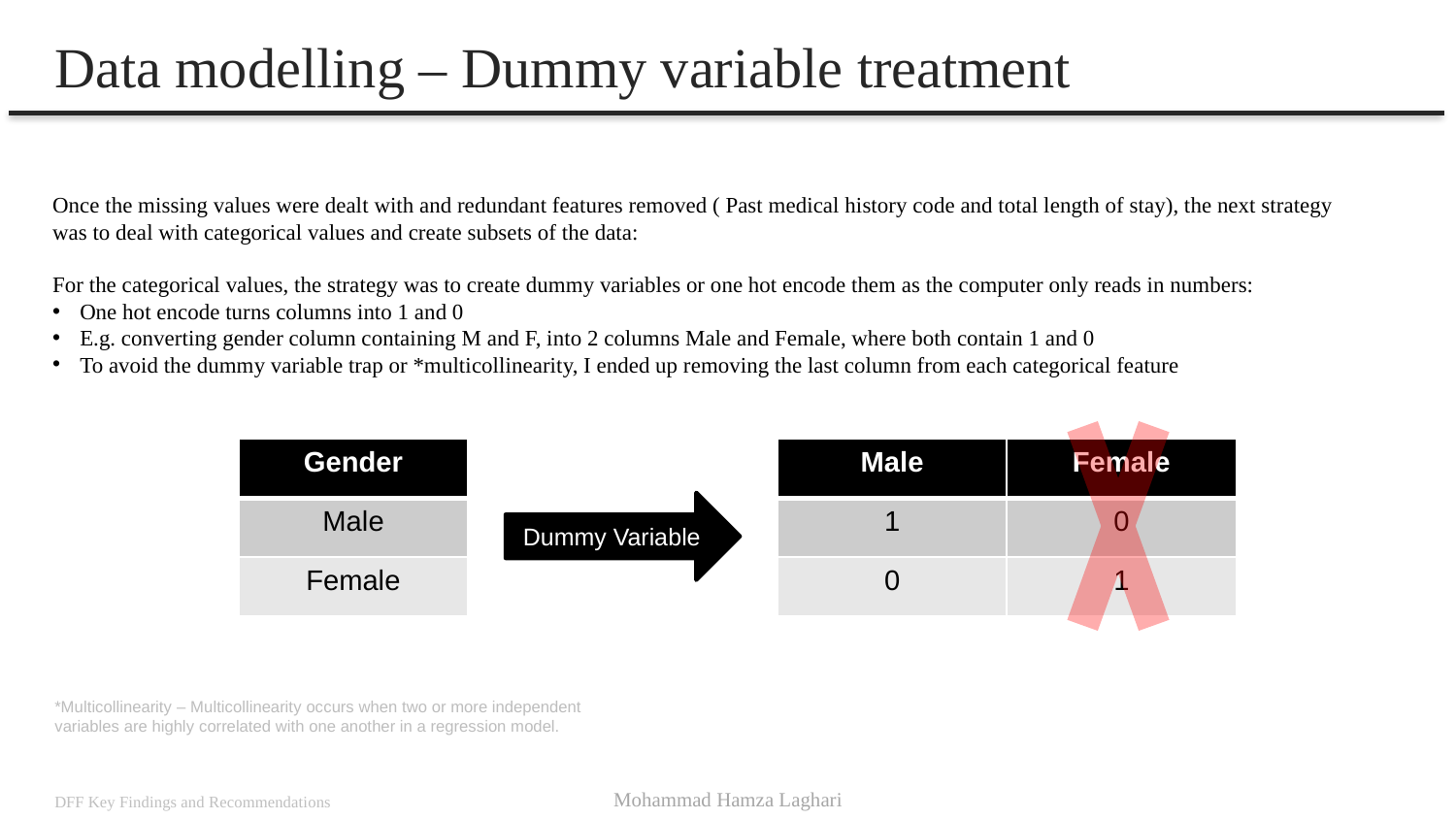

# Data modelling – Dummy variable treatment
Once the missing values were dealt with and redundant features removed ( Past medical history code and total length of stay), the next strategy was to deal with categorical values and create subsets of the data:

For the categorical values, the strategy was to create dummy variables or one hot encode them as the computer only reads in numbers:
One hot encode turns columns into 1 and 0
E.g. converting gender column containing M and F, into 2 columns Male and Female, where both contain 1 and 0
To avoid the dummy variable trap or *multicollinearity, I ended up removing the last column from each categorical feature

| Gender |
| --- |
| Male |
| Female |
| Male | Female |
| --- | --- |
| 1 | 0 |
| 0 | 1 |
Dummy Variable
*Multicollinearity – Multicollinearity occurs when two or more independent variables are highly correlated with one another in a regression model.
Mohammad Hamza Laghari
DFF Key Findings and Recommendations